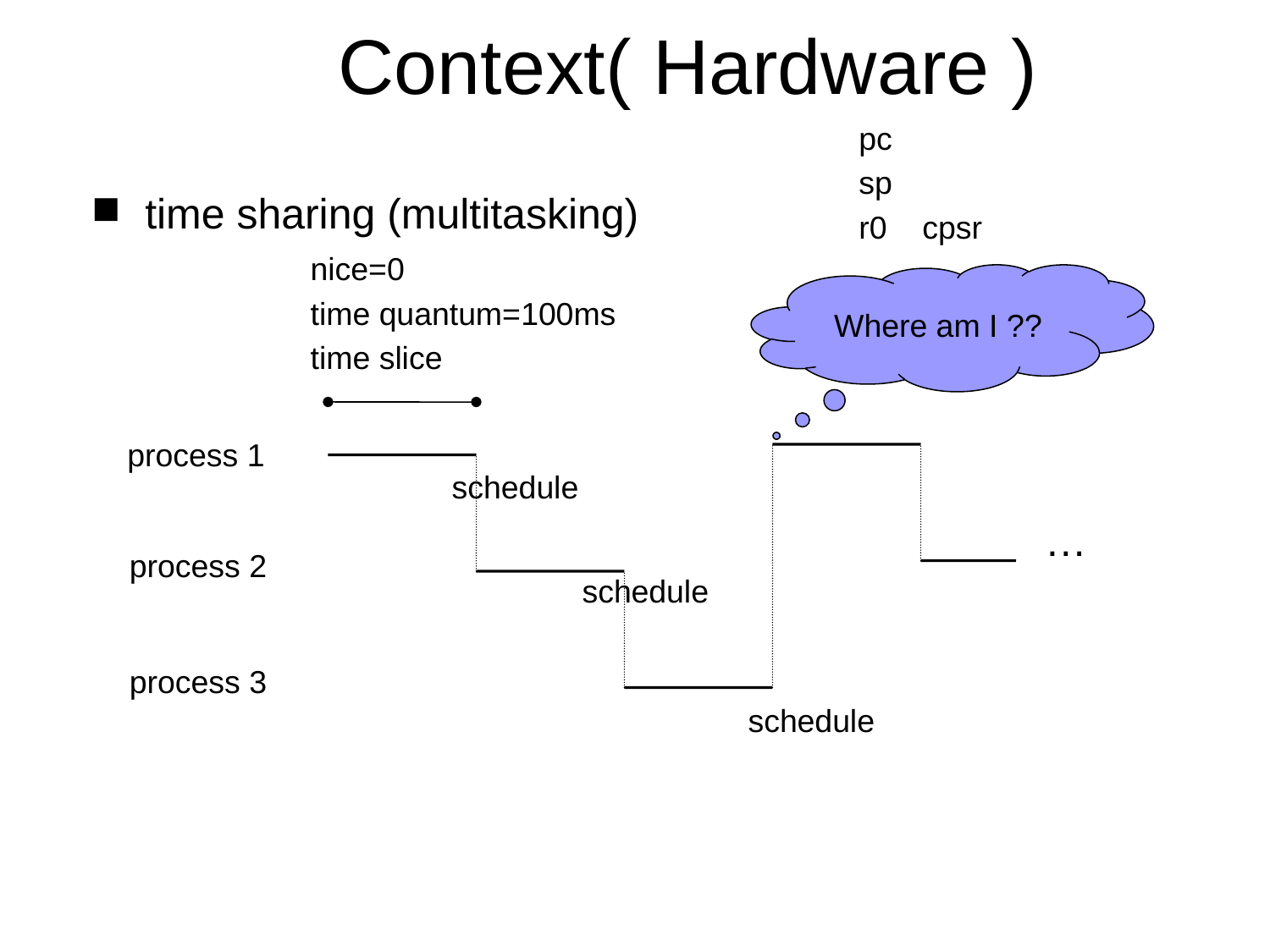

# Context( Hardware )
pc
sp
r0    cpsr
time sharing (multitasking)
nice=0
time quantum=100ms
time slice
Where am I ??

process 1

schedule
…
process 2

schedule

process 3

schedule